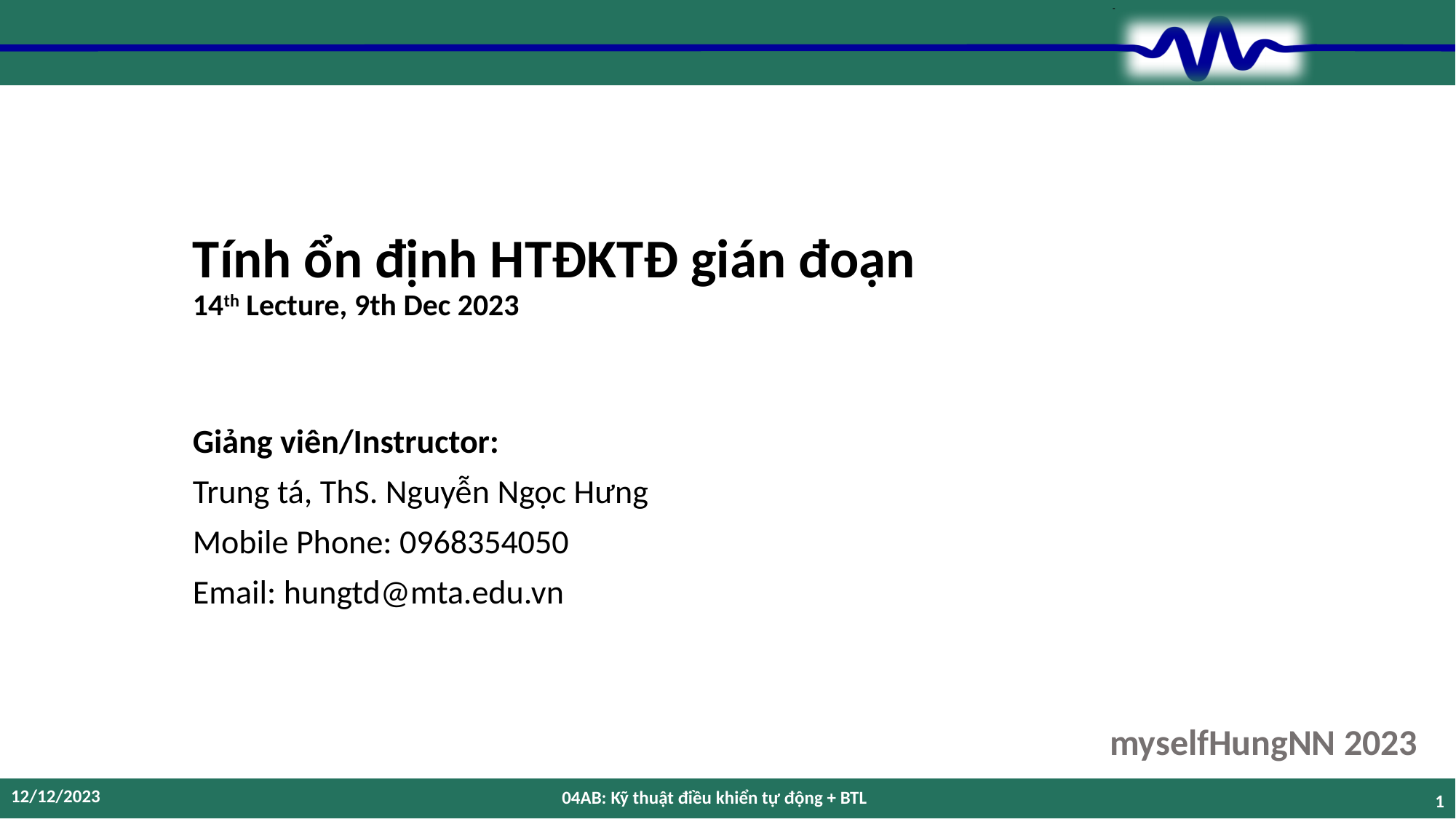

# Tính ổn định HTĐKTĐ gián đoạn 14th Lecture, 9th Dec 2023 3rd September 2023
Giảng viên/Instructor:
Trung tá, ThS. Nguyễn Ngọc Hưng
Mobile Phone: 0968354050
Email: hungtd@mta.edu.vn
12/12/2023
04AB: Kỹ thuật điều khiển tự động + BTL
1